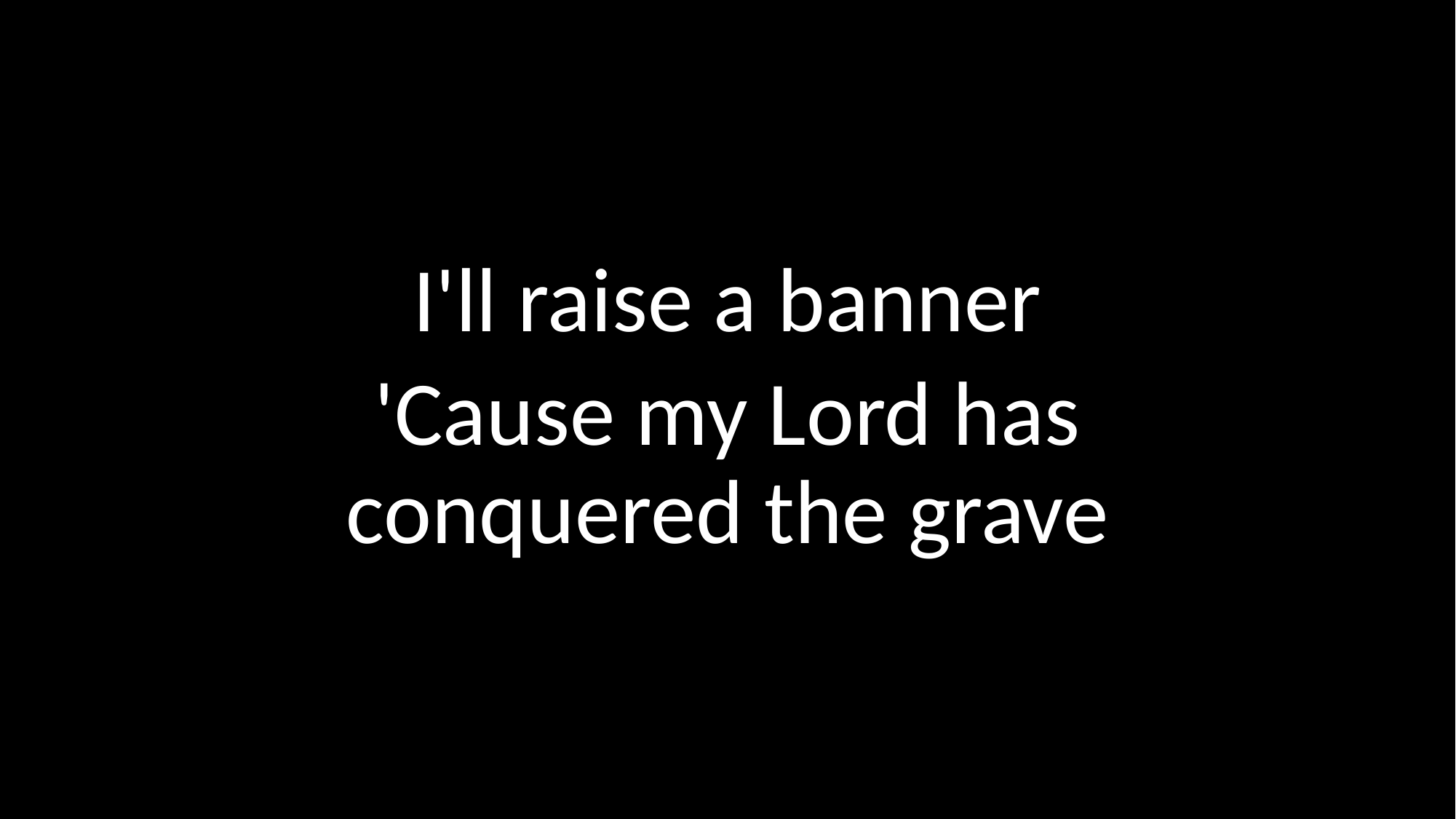

I'll raise a banner
'Cause my Lord has conquered the grave